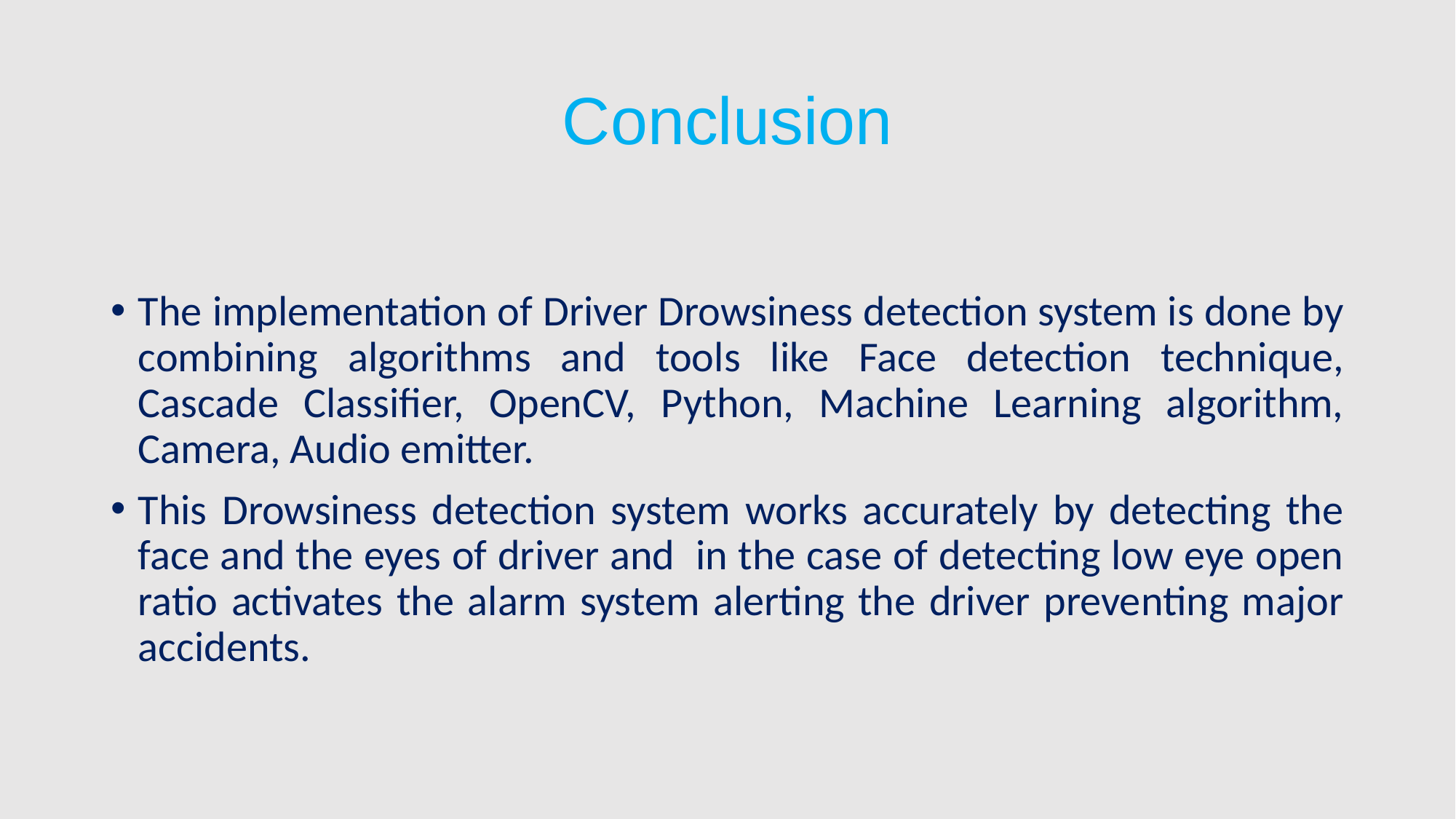

# Conclusion

The implementation of Driver Drowsiness detection system is done by combining algorithms and tools like Face detection technique, Cascade Classifier, OpenCV, Python, Machine Learning algorithm, Camera, Audio emitter.
This Drowsiness detection system works accurately by detecting the face and the eyes of driver and  in the case of detecting low eye open ratio activates the alarm system alerting the driver preventing major accidents.